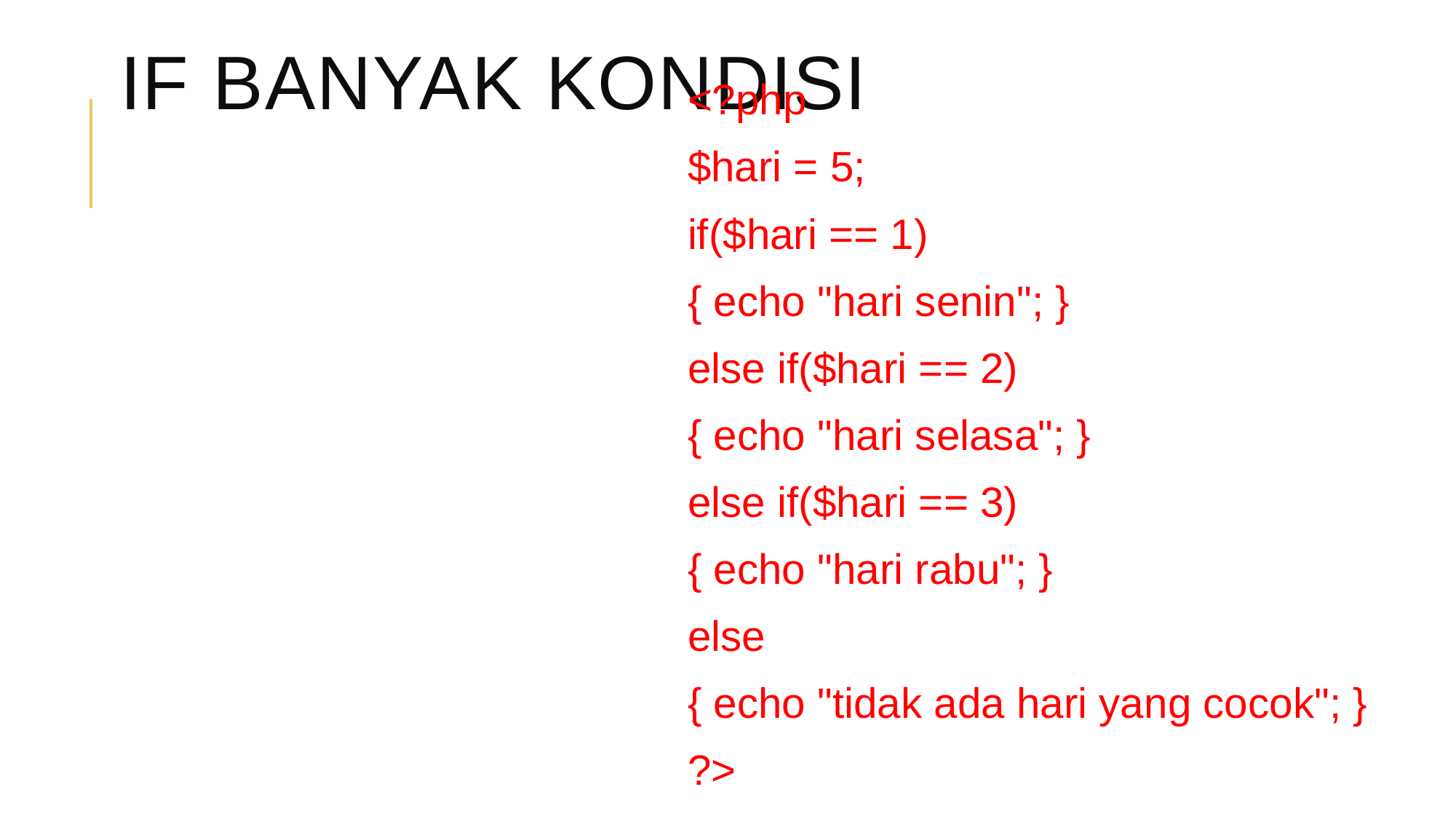

# IF banyak kondisi
<?php
$hari = 5;
if($hari == 1)
{ echo "hari senin"; }
else if($hari == 2)
{ echo "hari selasa"; }
else if($hari == 3)
{ echo "hari rabu"; }
else
{ echo "tidak ada hari yang cocok"; }
?>